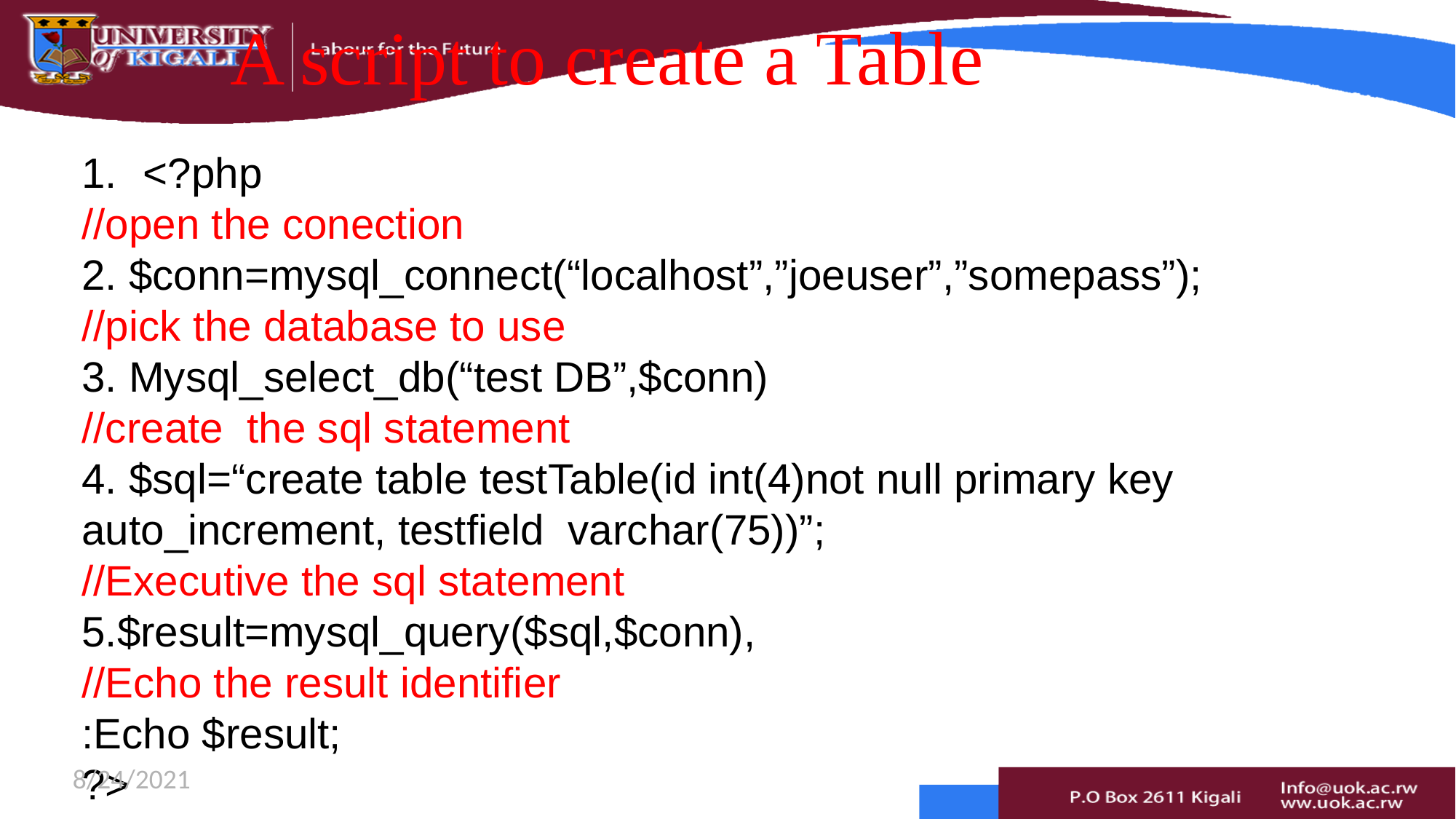

# A script to create a Table
<?php
//open the conection
2. $conn=mysql_connect(“localhost”,”joeuser”,”somepass”);
//pick the database to use
3. Mysql_select_db(“test DB”,$conn)
//create  the sql statement
4. $sql=“create table testTable(id int(4)not null primary key auto_increment, testfield  varchar(75))”;
//Executive the sql statement
5.$result=mysql_query($sql,$conn),
//Echo the result identifier
:Echo $result;
?>

8/24/2021